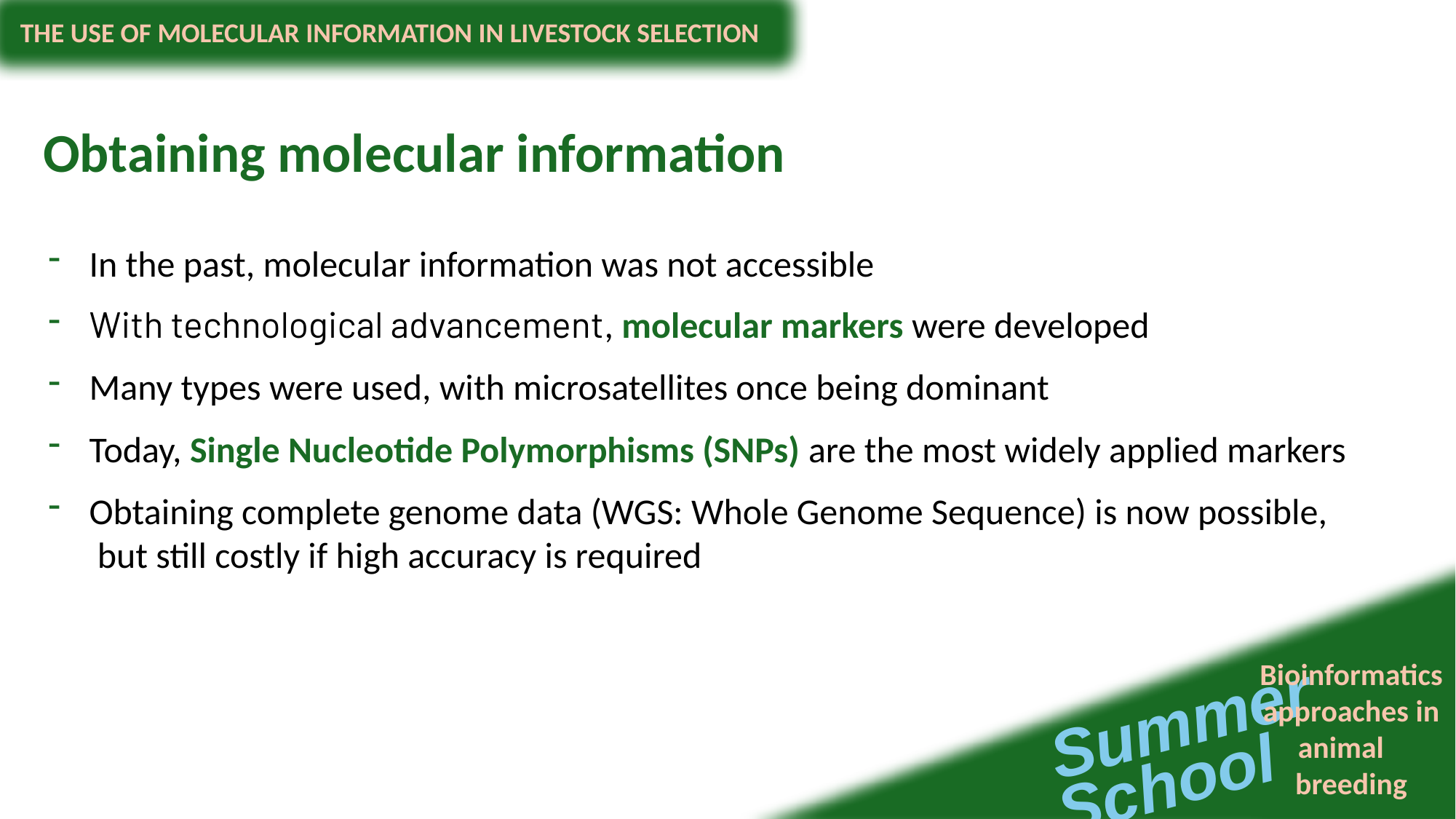

Obtaining molecular information

In the past, molecular information was not accessible
With technological advancement, molecular markers were developed
Many types were used, with microsatellites once being dominant
Today, Single Nucleotide Polymorphisms (SNPs) are the most widely applied markers
Obtaining complete genome data (WGS: Whole Genome Sequence) is now possible,       but still costly if high accuracy is required